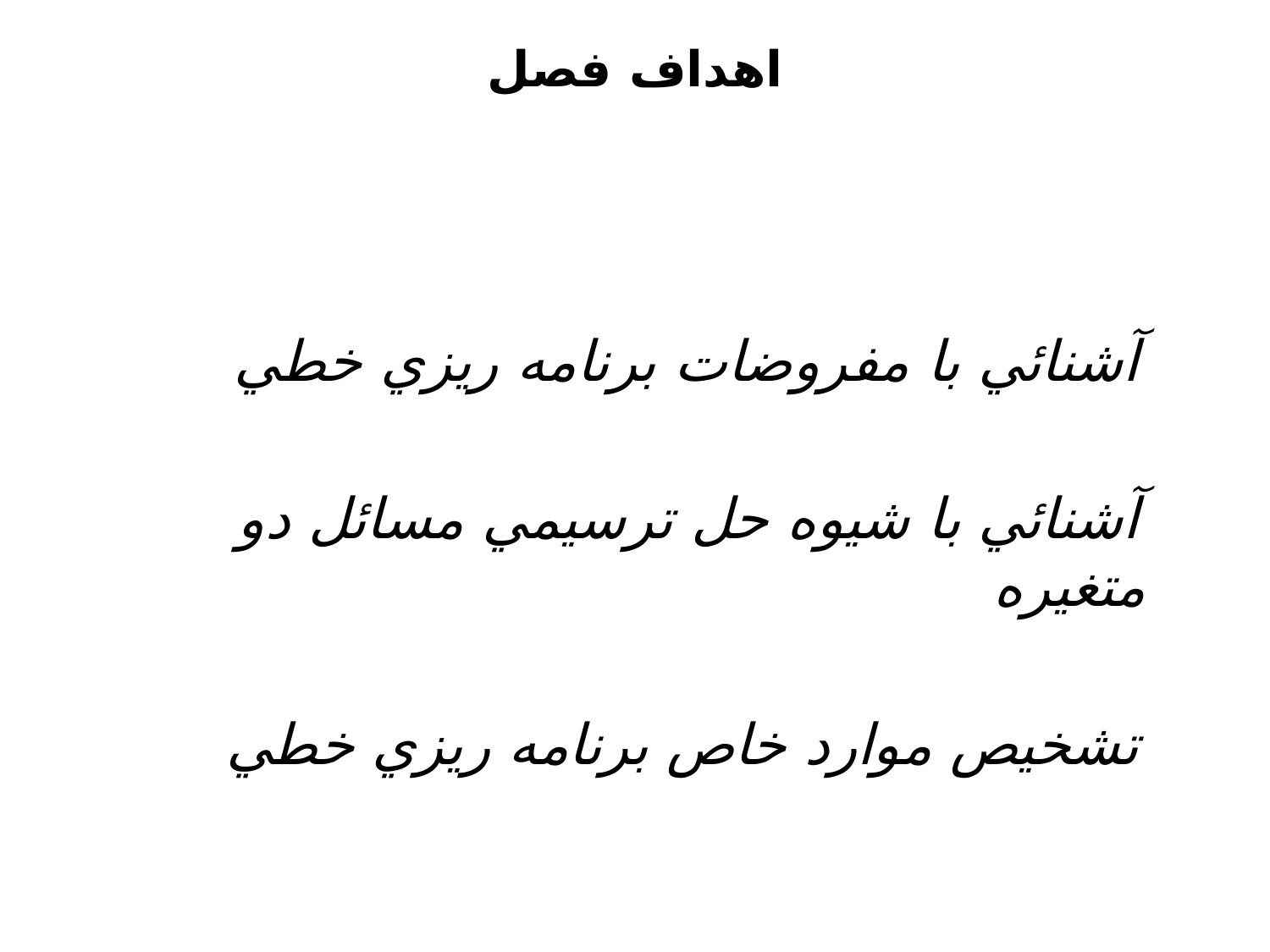

# اهداف فصل

   آشنائي با مفروضات برنامه ريزي خطي

   آشنائي با شيوه حل ترسيمي مسائل دو متغيره

   تشخيص موارد خاص برنامه ريزي خطي